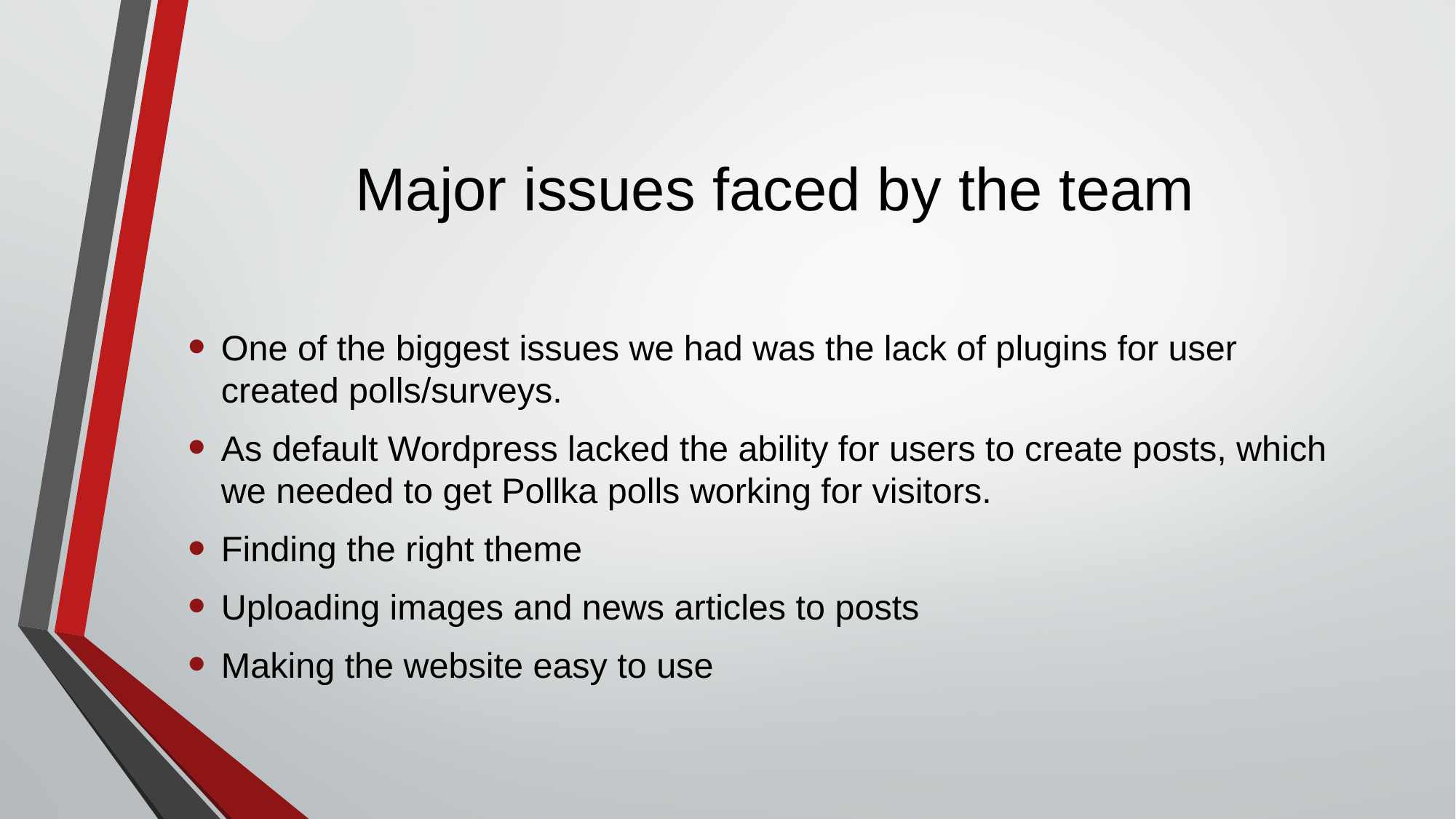

# Major issues faced by the team
One of the biggest issues we had was the lack of plugins for user created polls/surveys.
As default Wordpress lacked the ability for users to create posts, which we needed to get Pollka polls working for visitors.
Finding the right theme
Uploading images and news articles to posts
Making the website easy to use